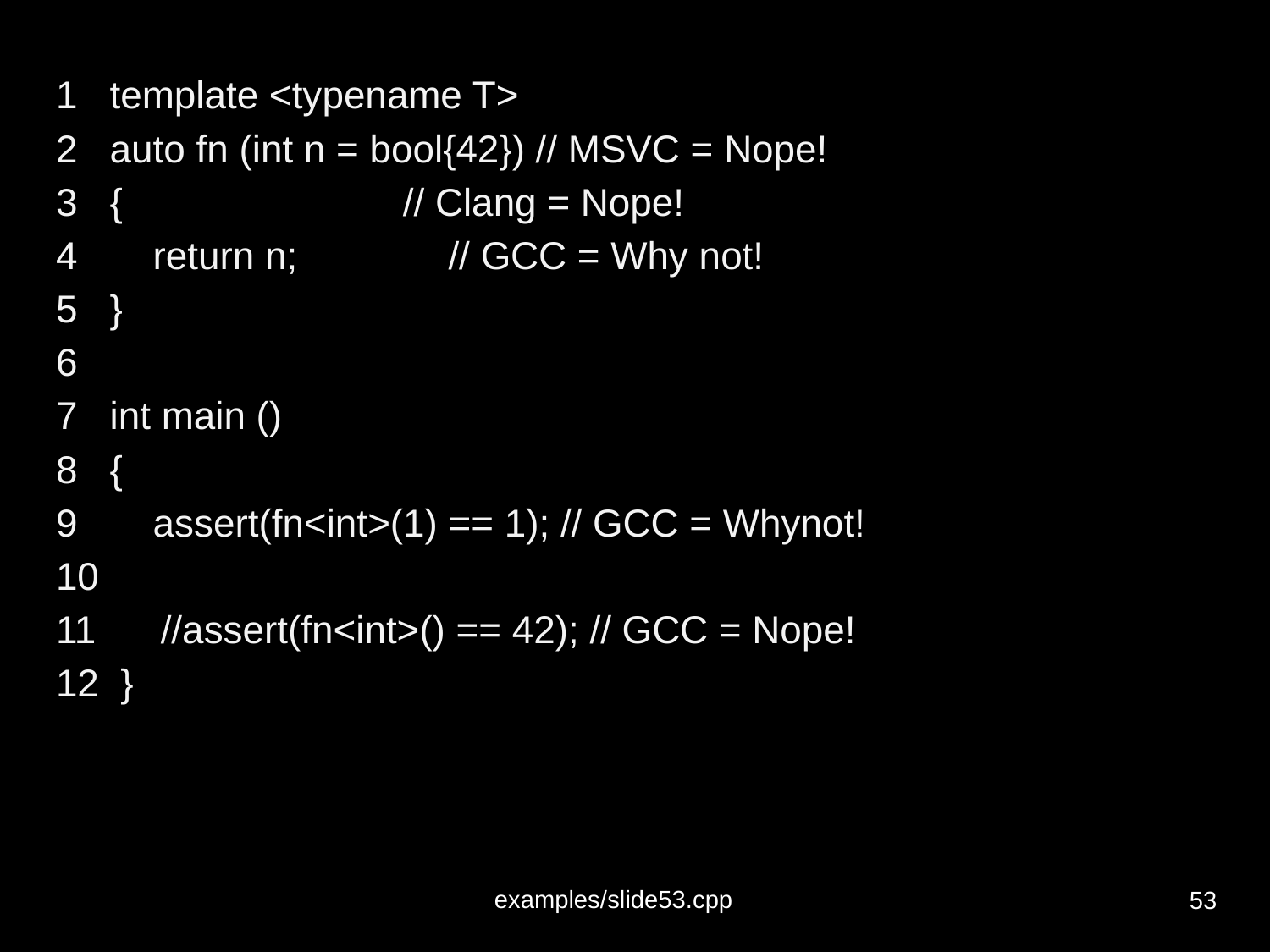

1   template <typename T>
2   auto fn (int n = bool{42}) // MSVC = Nope!
3   {                          // Clang = Nope!
4       return n;              // GCC = Why not!
5   }
6
7   int main ()
8   {
9       assert(fn<int>(1) == 1); // GCC = Whynot!
10
11      //assert(fn<int>() == 42); // GCC = Nope!
12  }
53
examples/slide53.cpp